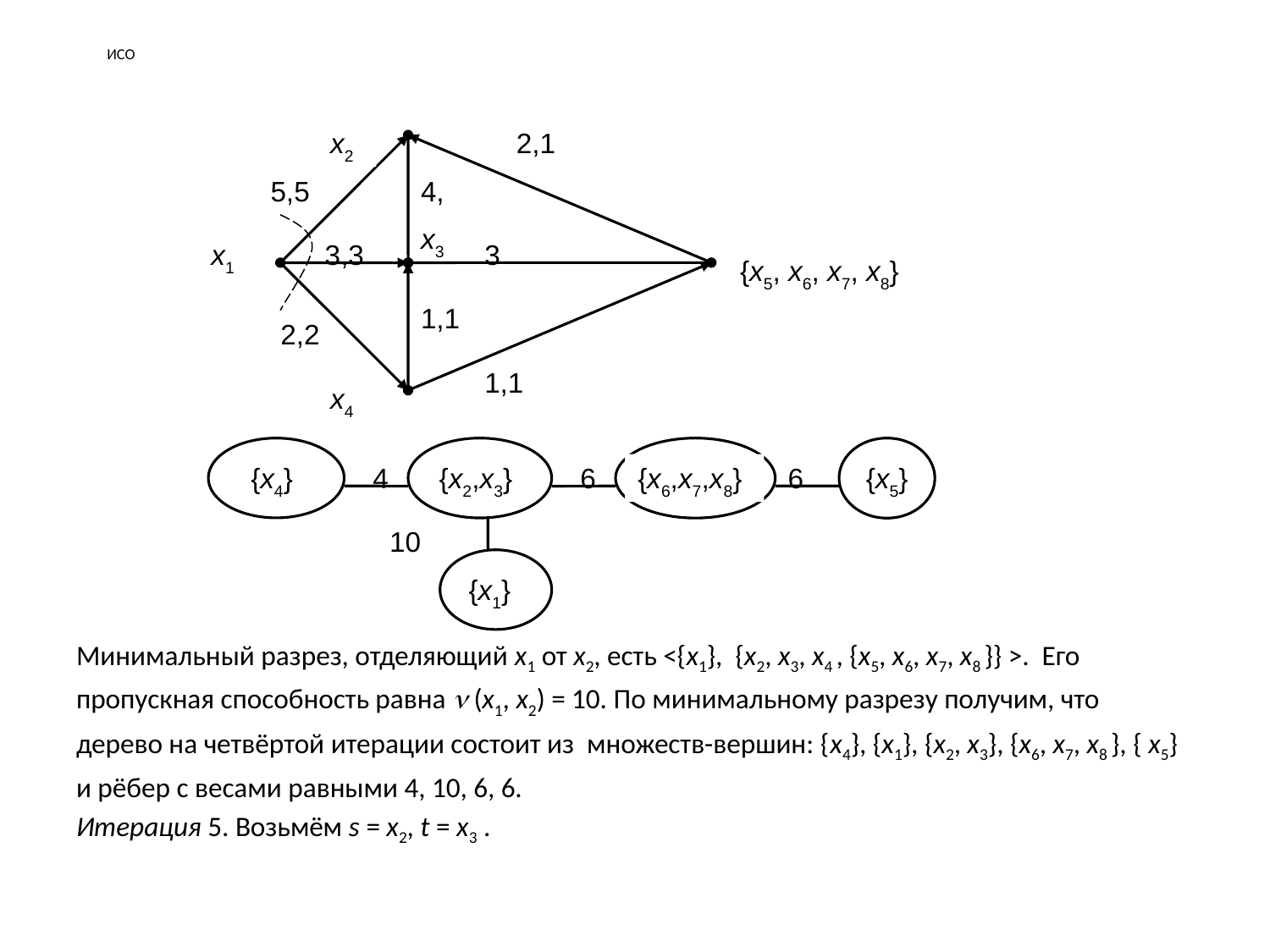

# ИСО

Минимальный разрез, отделяющий x1 от x2, есть <{x1},  {x2, x3, x4 , {x5, x6, x7, x8 }} >.  Его
пропускная способность равна ν (x1, x2) = 10. По минимальному разрезу получим, что
дерево на четвёртой итерации состоит из  множеств-вершин: {x4}, {x1}, {x2, x3}, {x6, x7, x8 }, { x5}
и рёбер с весами равными 4, 10, 6, 6.
Итерация 5. Возьмём s = x2, t = x3 .

2,1
x2

5,5
4,4

x3
x1
3,3
3
{x5, x6, x7, x8}

1,1
2,2
1,1
x4

{x4}
4
{x2,x3}
6
{x6,x7,x8}
6
{x5}

10

{x1}